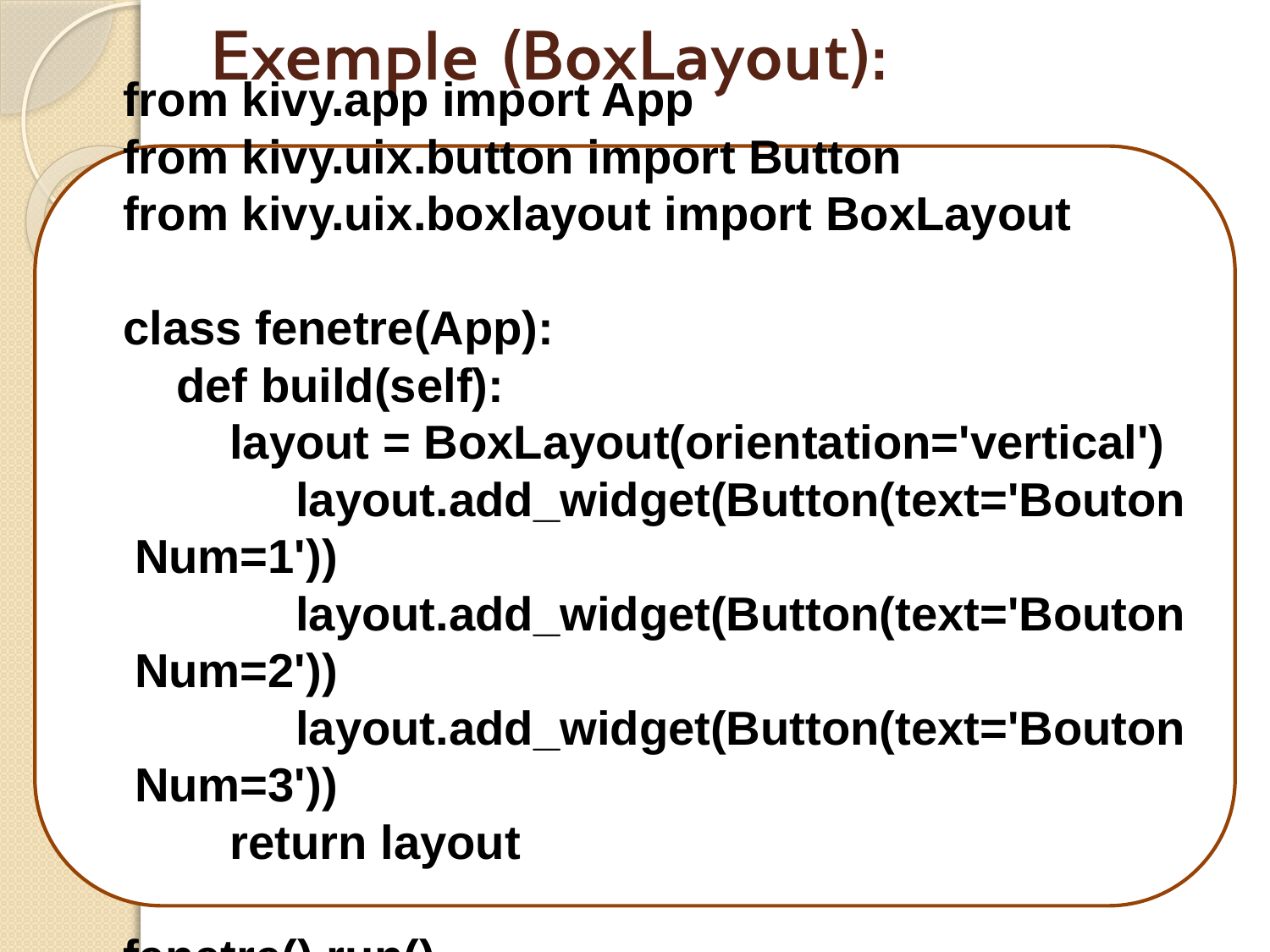

# Exemple (BoxLayout):
from kivy.app import App
from kivy.uix.button import Button
from kivy.uix.boxlayout import BoxLayout

class fenetre(App):
    def build(self):
        layout = BoxLayout(orientation='vertical')
        layout.add_widget(Button(text='Bouton Num=1'))
        layout.add_widget(Button(text='Bouton Num=2'))
        layout.add_widget(Button(text='Bouton Num=3'))
        return layout

fenetre().run()